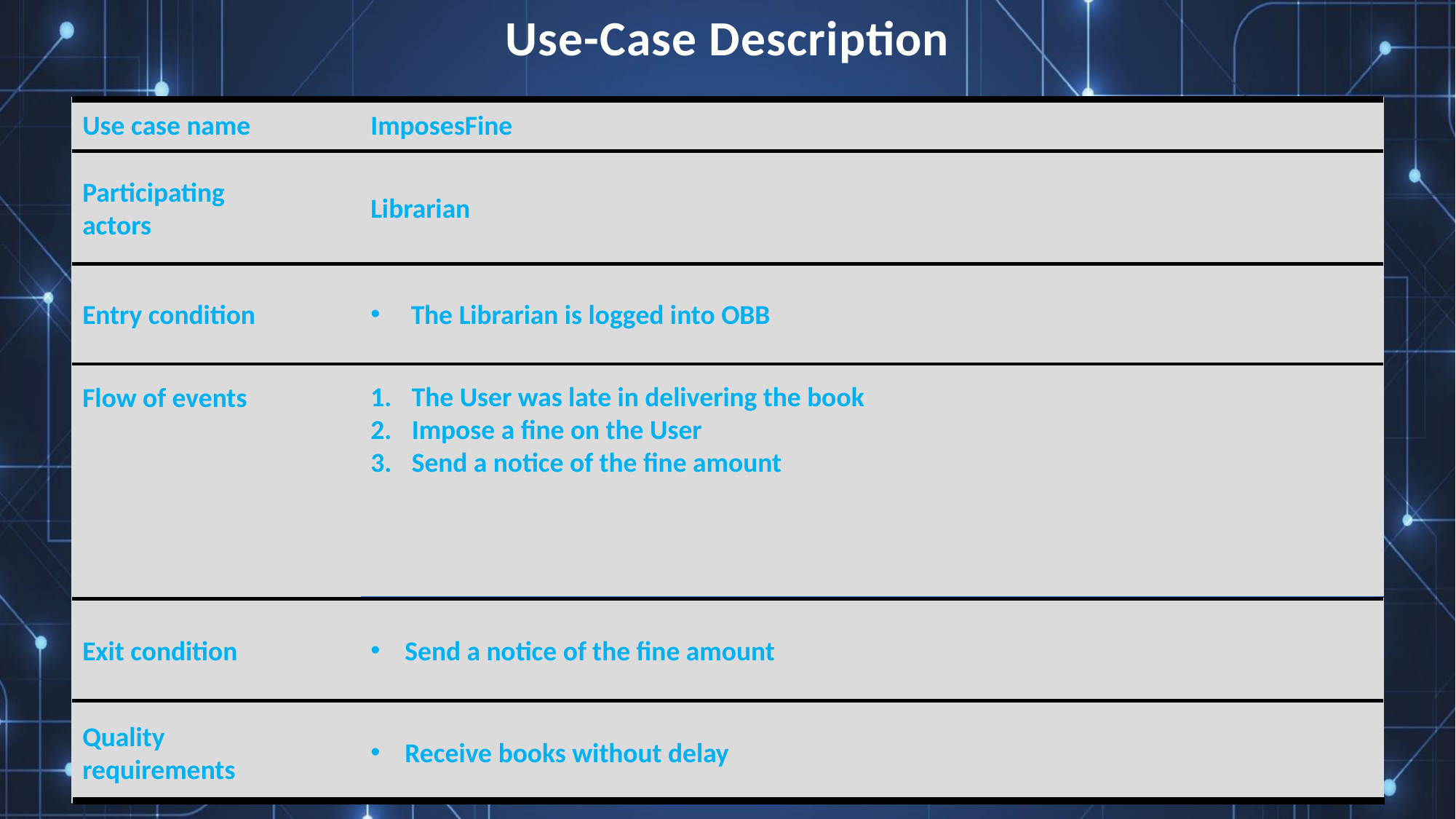

# Use-Case Description
ImposesFine

Use case name
Participating           actors
Librarian
Entry condition
 The Librarian is logged into OBB
The User was late in delivering the book
Impose a fine on the User
Send a notice of the fine amount

Flow of events

Exit condition
Send a notice of the fine amount
Receive books without delay
Quality      requirements